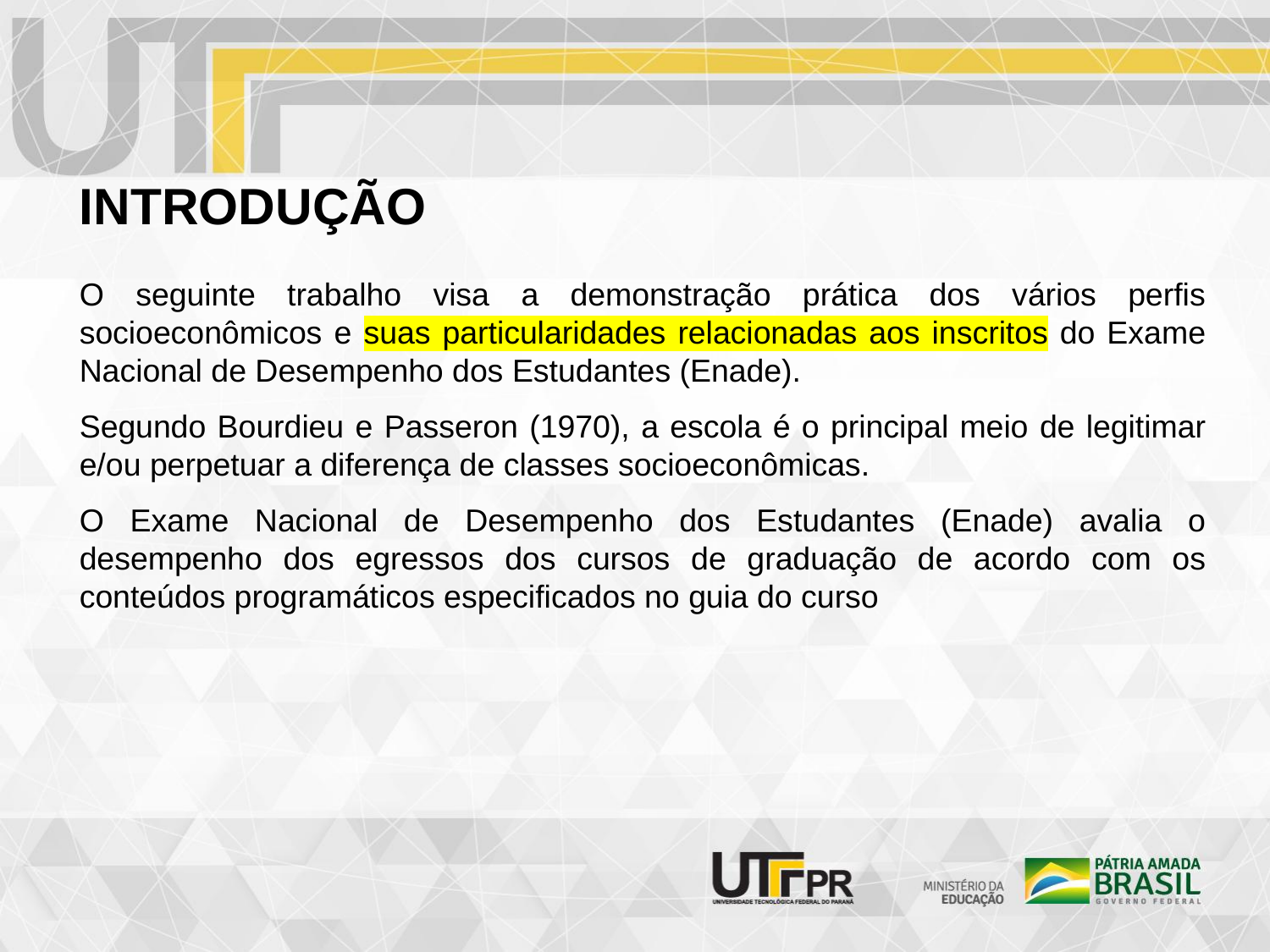

# INTRODUÇÃO
O seguinte trabalho visa a demonstração prática dos vários perfis socioeconômicos e suas particularidades relacionadas aos inscritos do Exame Nacional de Desempenho dos Estudantes (Enade).
Segundo Bourdieu e Passeron (1970), a escola é o principal meio de legitimar e/ou perpetuar a diferença de classes socioeconômicas.
O Exame Nacional de Desempenho dos Estudantes (Enade) avalia o desempenho dos egressos dos cursos de graduação de acordo com os conteúdos programáticos especificados no guia do curso